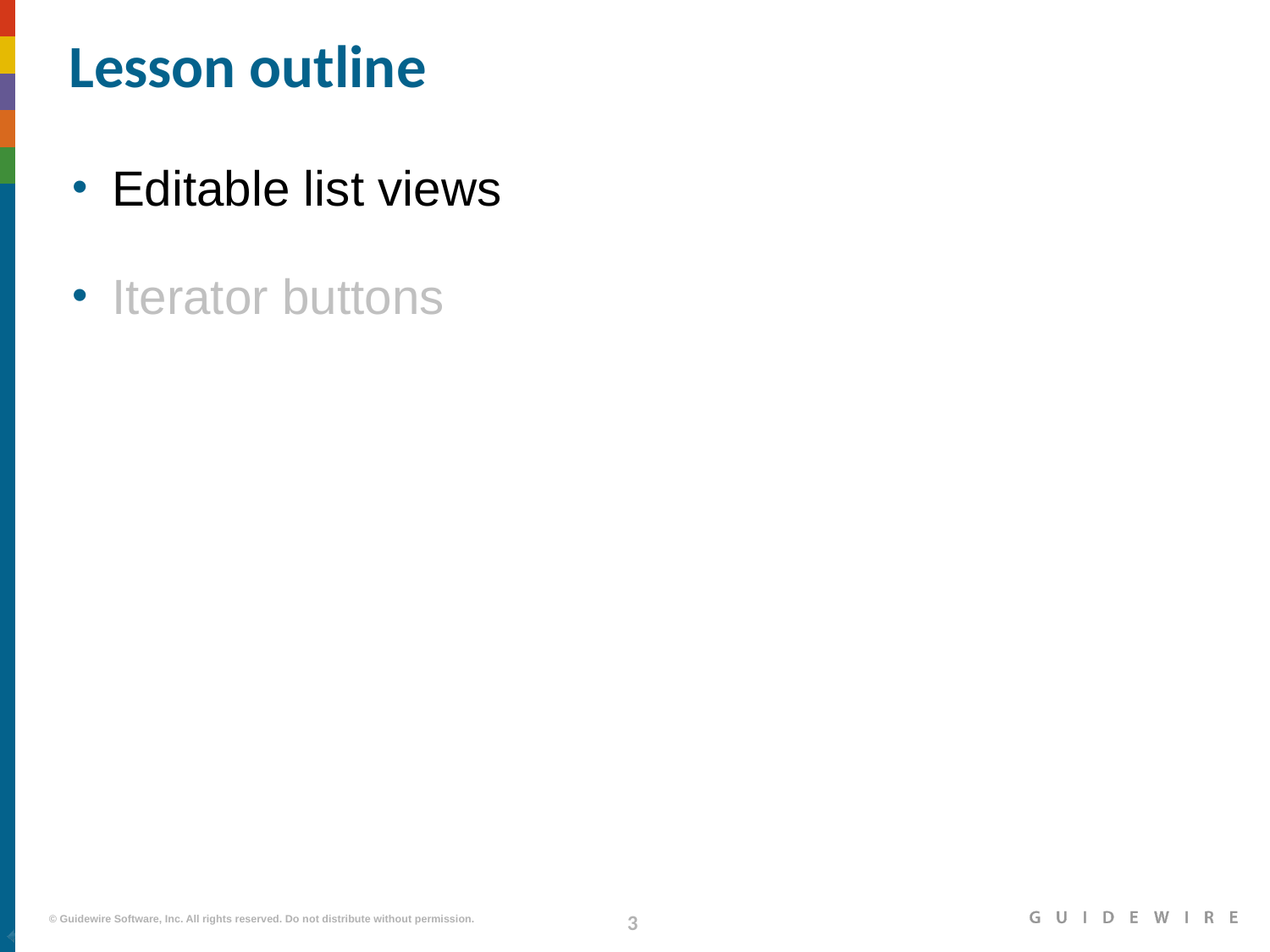

# Lesson outline
Editable list views
Iterator buttons